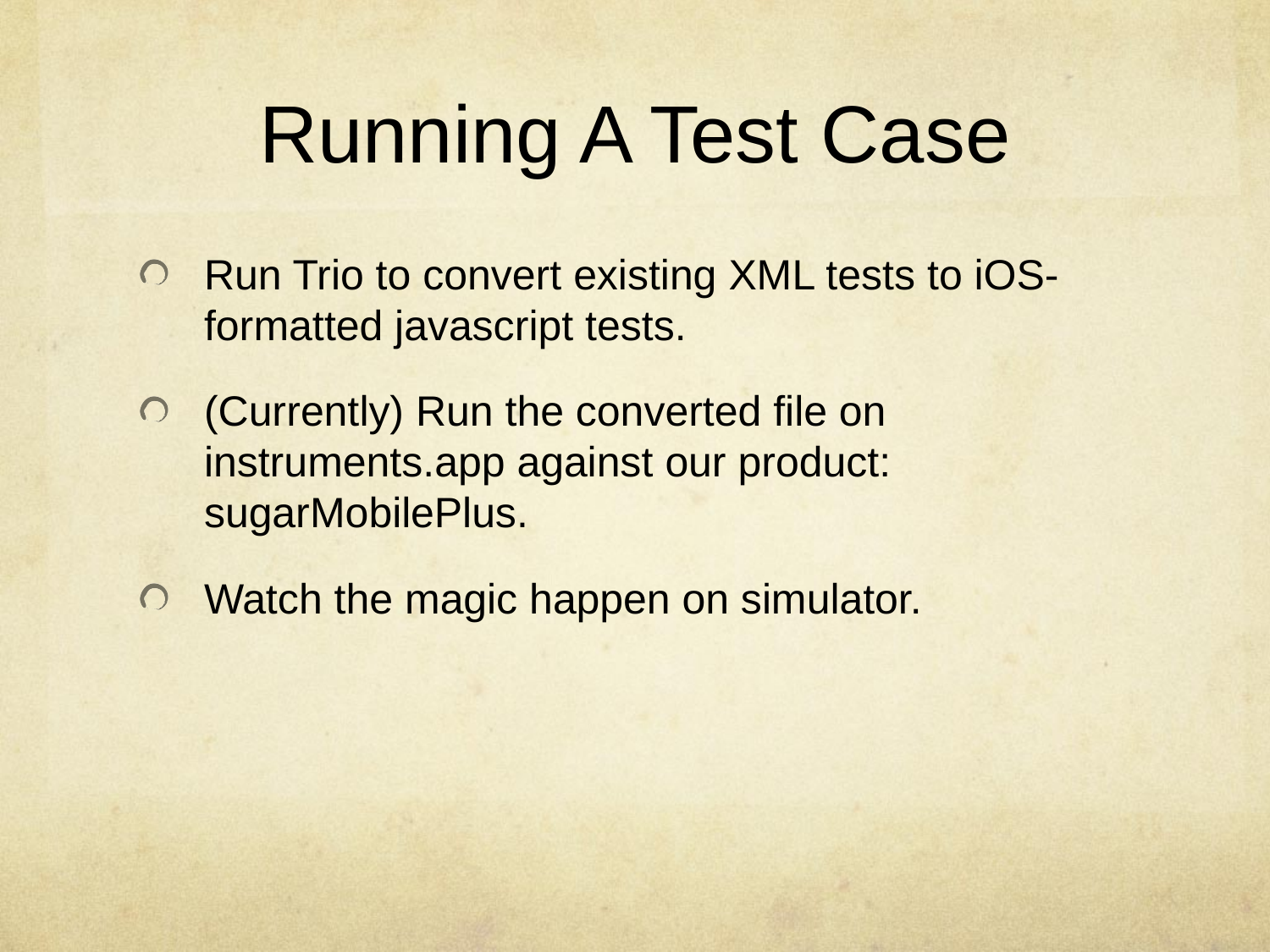

# Running A Test Case
Run Trio to convert existing XML tests to iOS-formatted javascript tests.
(Currently) Run the converted file on instruments.app against our product: sugarMobilePlus.
Watch the magic happen on simulator.